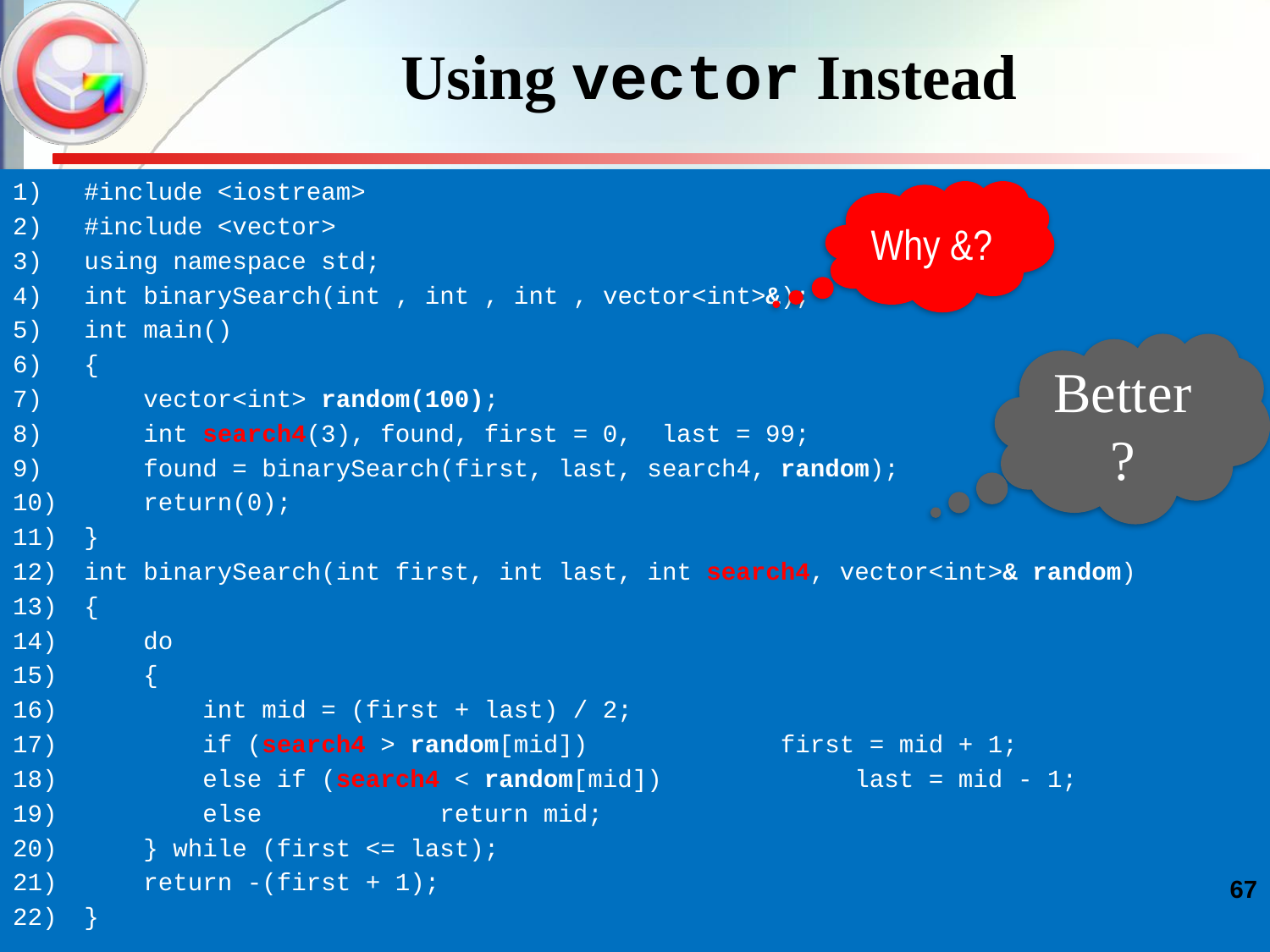

Using vector Instead
#include <iostream>
#include <vector>
using namespace std;
int binarySearch(int , int , int , vector<int>&);
int main()
{
    vector<int> random(100);
    int search4(3), found, first = 0,  last = 99;
    found = binarySearch(first, last, search4, random);
    return(0);
}
int binarySearch(int first, int last, int search4, vector<int>& random)
{
    do
    {
        int mid = (first + last) / 2;
        if (search4 > random[mid])             first = mid + 1;
        else if (search4 < random[mid])             last = mid - 1;
        else            return mid;
    } while (first <= last);
    return -(first + 1);
}
Why &?
Better?
67